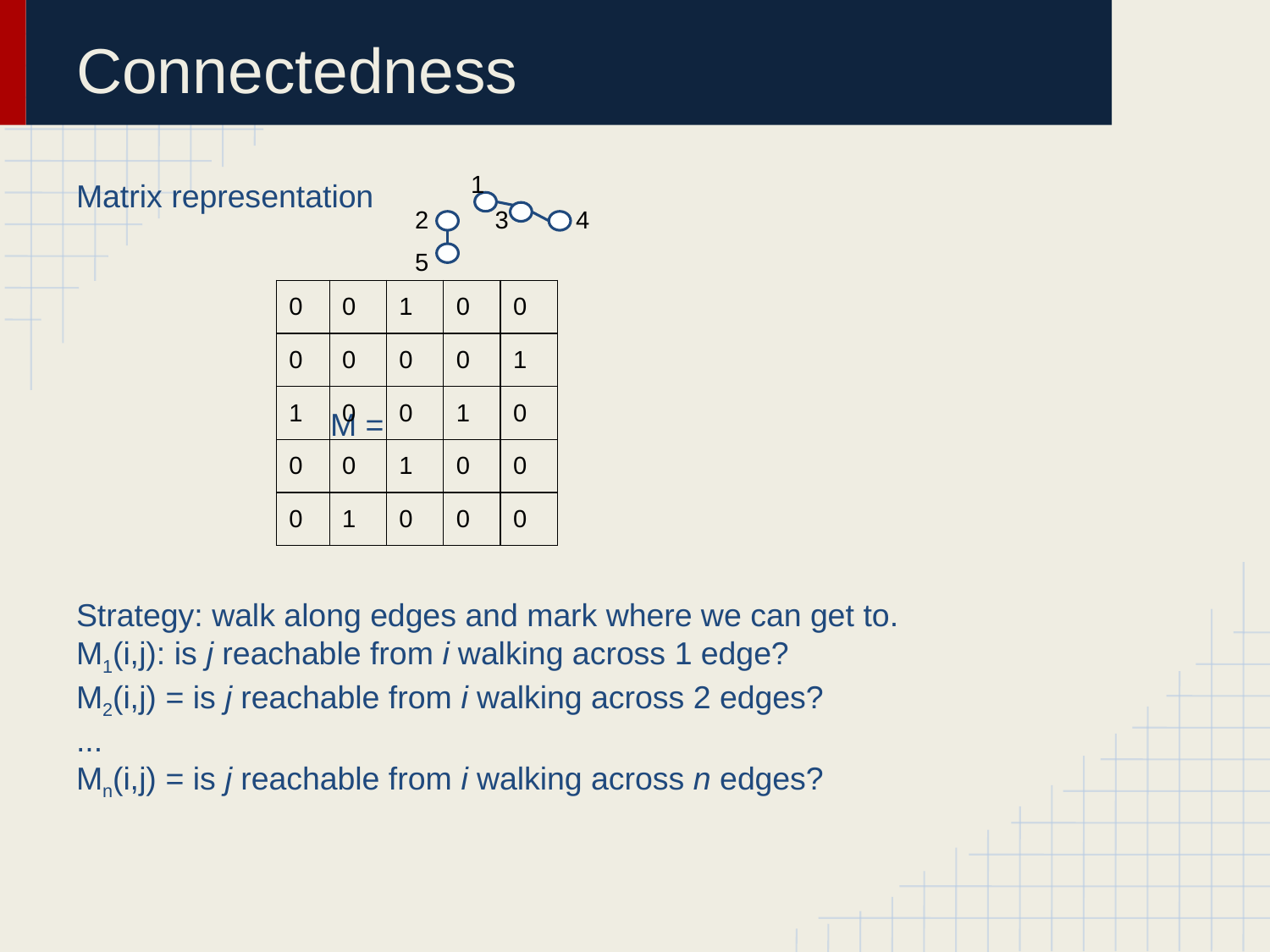

# Connectedness
1
2
3
4

5
Matrix representation

		M =

Strategy: walk along edges and mark where we can get to.
M1(i,j): is j reachable from i walking across 1 edge?
M2(i,j) = is j reachable from i walking across 2 edges?
...
Mn(i,j) = is j reachable from i walking across n edges?

| 0 | 0 | 1 | 0 | 0 |
| --- | --- | --- | --- | --- |
| 0 | 0 | 0 | 0 | 1 |
| 1 | 0 | 0 | 1 | 0 |
| 0 | 0 | 1 | 0 | 0 |
| 0 | 1 | 0 | 0 | 0 |